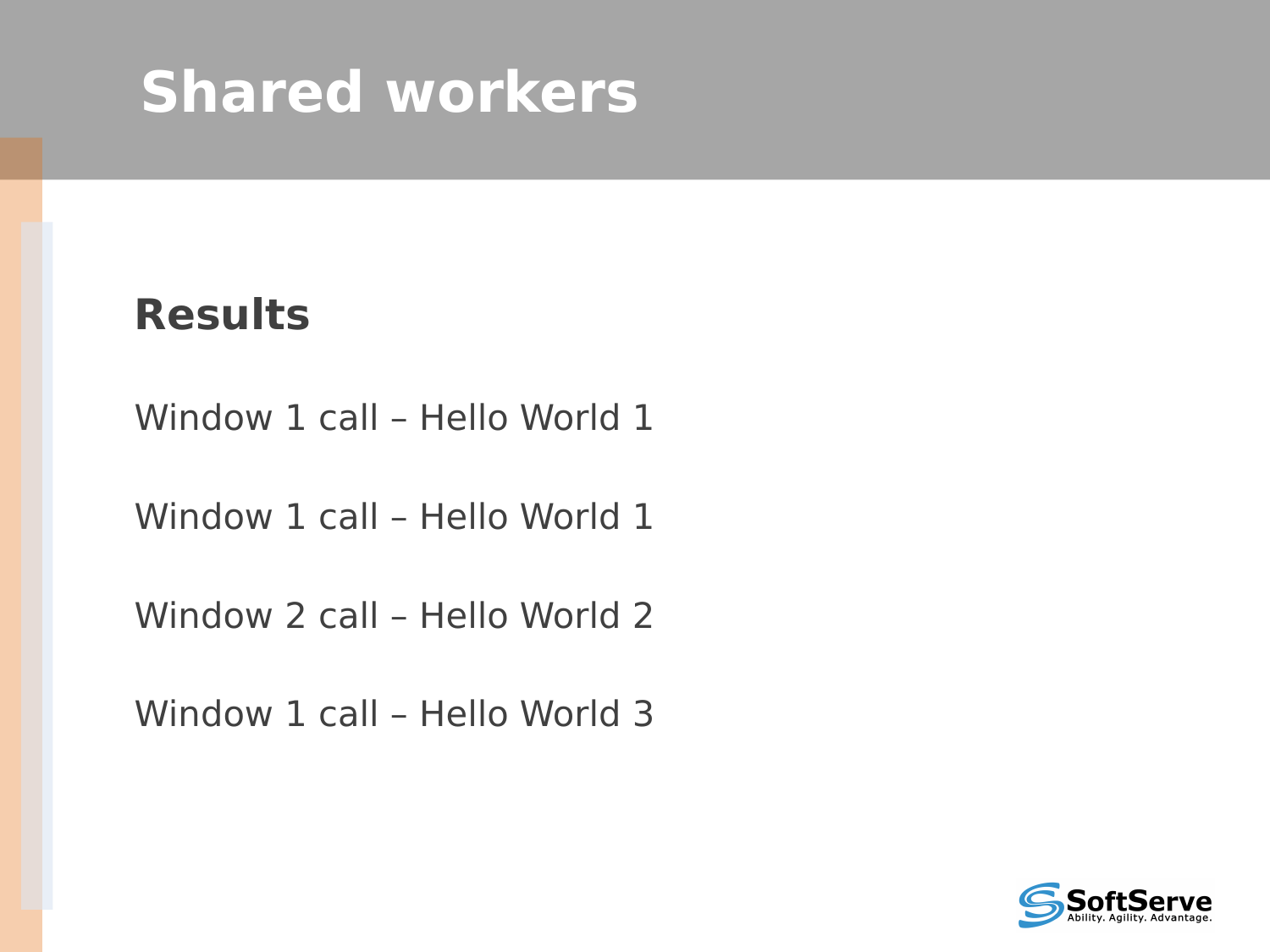

# Shared workers

	Results

	Window 1 call – Hello World 1

	Window 1 call – Hello World 1

	Window 2 call – Hello World 2

	Window 1 call – Hello World 3